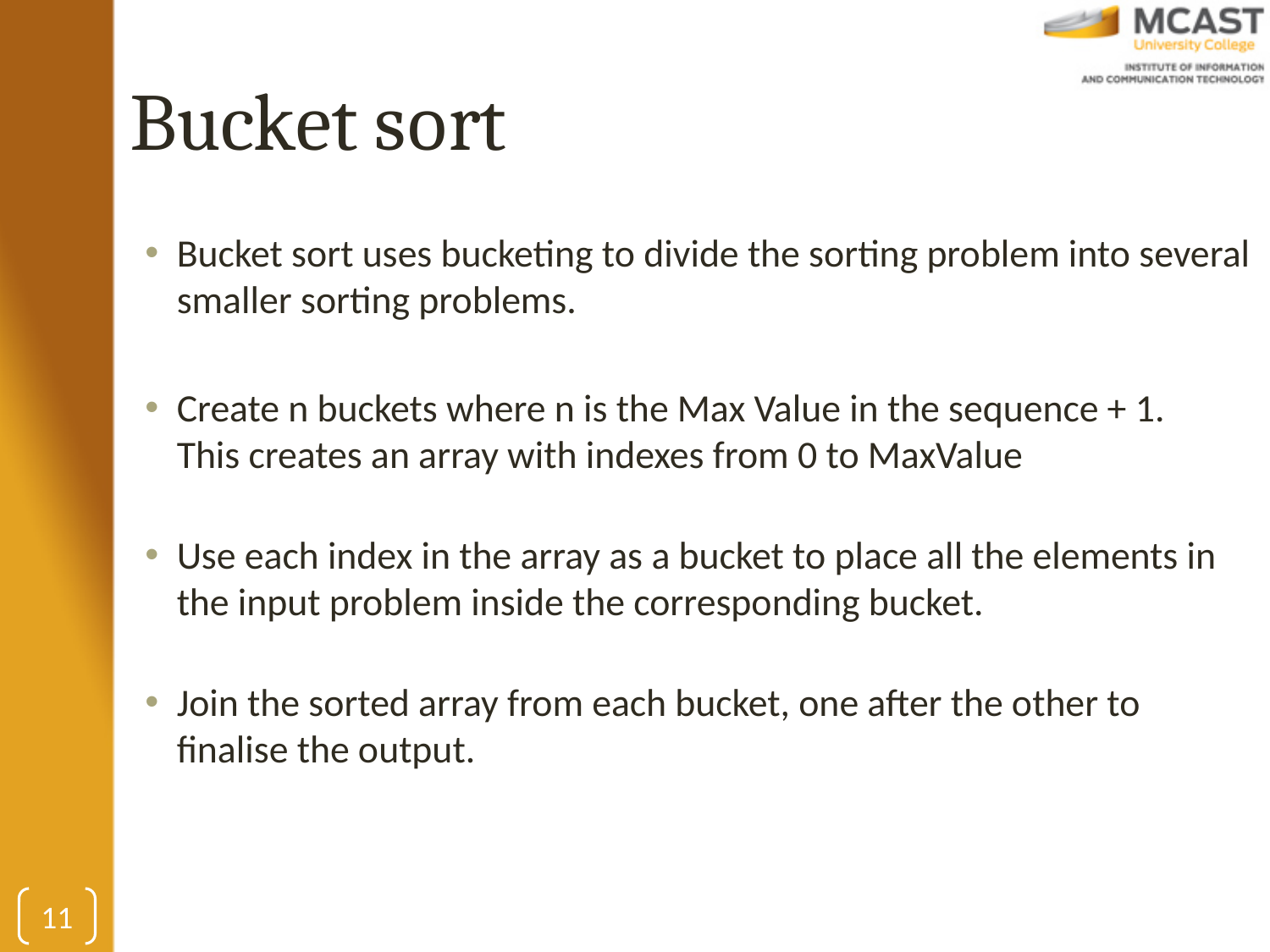

# Bucket sort
Bucket sort uses bucketing to divide the sorting problem into several smaller sorting problems.

Create n buckets where n is the Max Value in the sequence + 1.
This creates an array with indexes from 0 to MaxValue
Use each index in the array as a bucket to place all the elements in the input problem inside the corresponding bucket.
Join the sorted array from each bucket, one after the other to finalise the output.
11